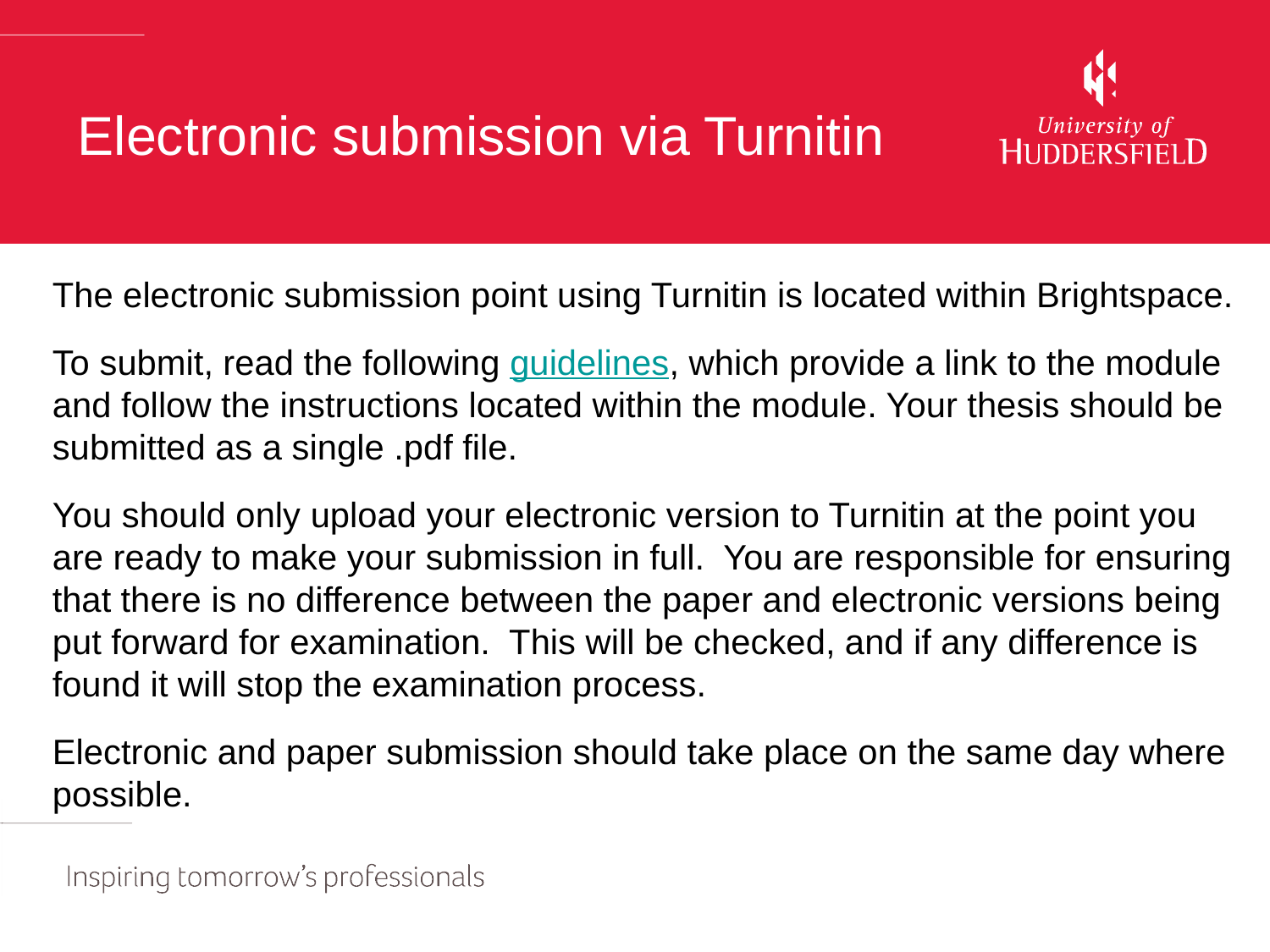

# Electronic submission via Turnitin
The electronic submission point using Turnitin is located within Brightspace.

To submit, read the following guidelines, which provide a link to the module and follow the instructions located within the module. Your thesis should be submitted as a single .pdf file.

You should only upload your electronic version to Turnitin at the point you are ready to make your submission in full.  You are responsible for ensuring that there is no difference between the paper and electronic versions being put forward for examination.  This will be checked, and if any difference is found it will stop the examination process.

Electronic and paper submission should take place on the same day where possible.